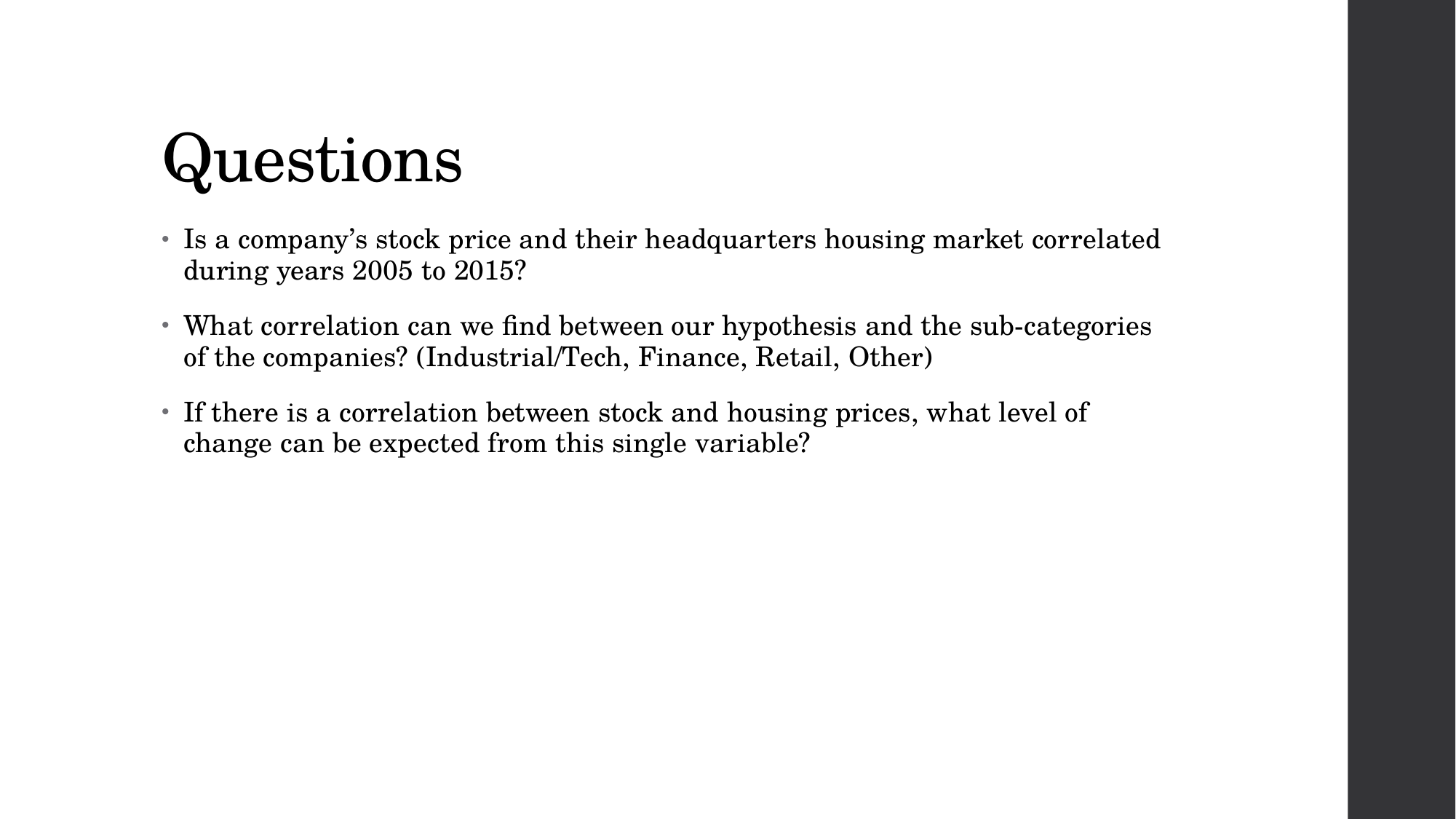

# Questions
Is a company’s stock price and their headquarters housing market correlated during years 2005 to 2015?
What correlation can we find between our hypothesis and the sub-categories of the companies? (Industrial/Tech, Finance, Retail, Other)
If there is a correlation between stock and housing prices, what level of change can be expected from this single variable?